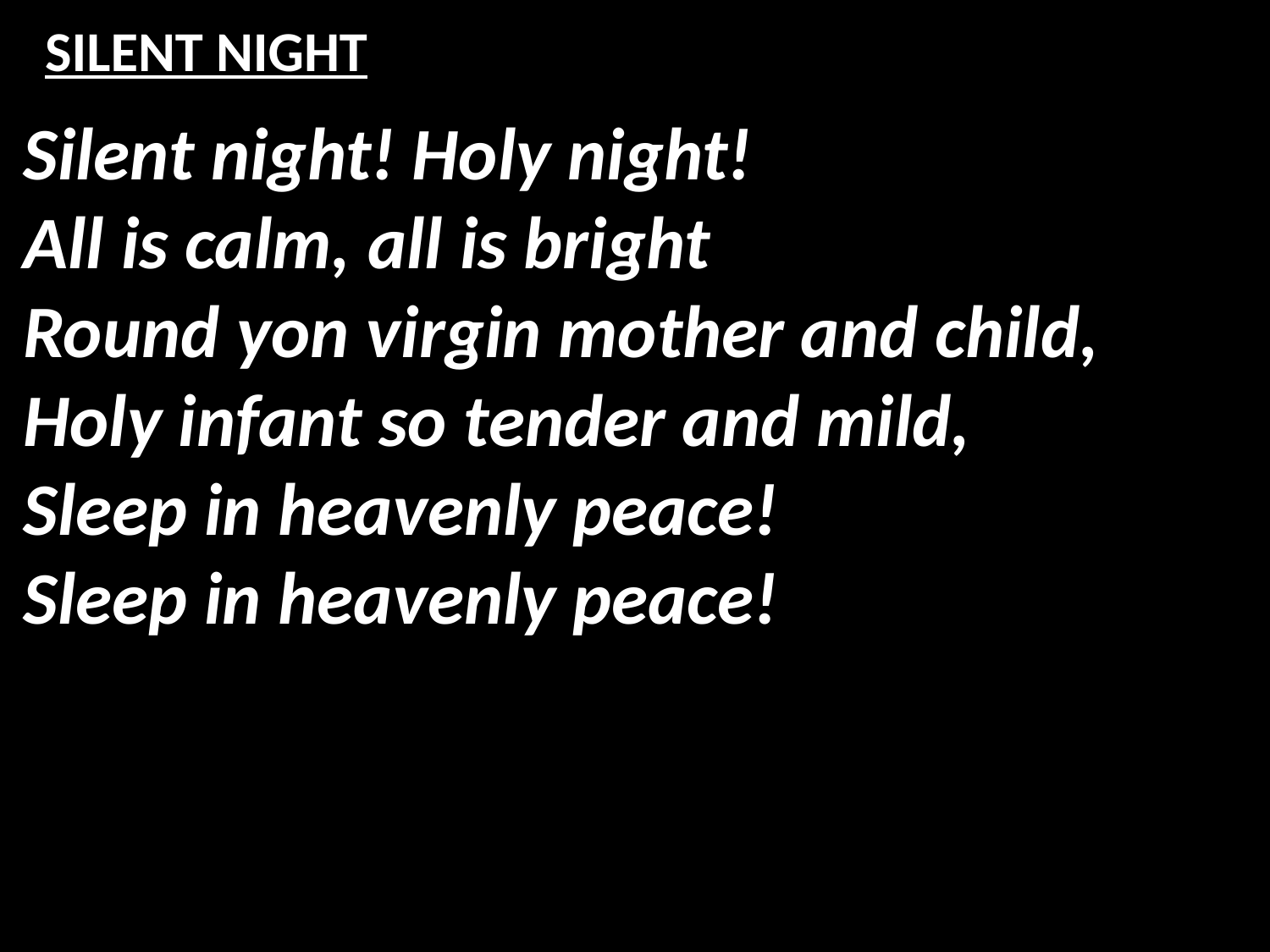

# SILENT NIGHT
Silent night! Holy night!
All is calm, all is bright
Round yon virgin mother and child,
Holy infant so tender and mild,
Sleep in heavenly peace!
Sleep in heavenly peace!